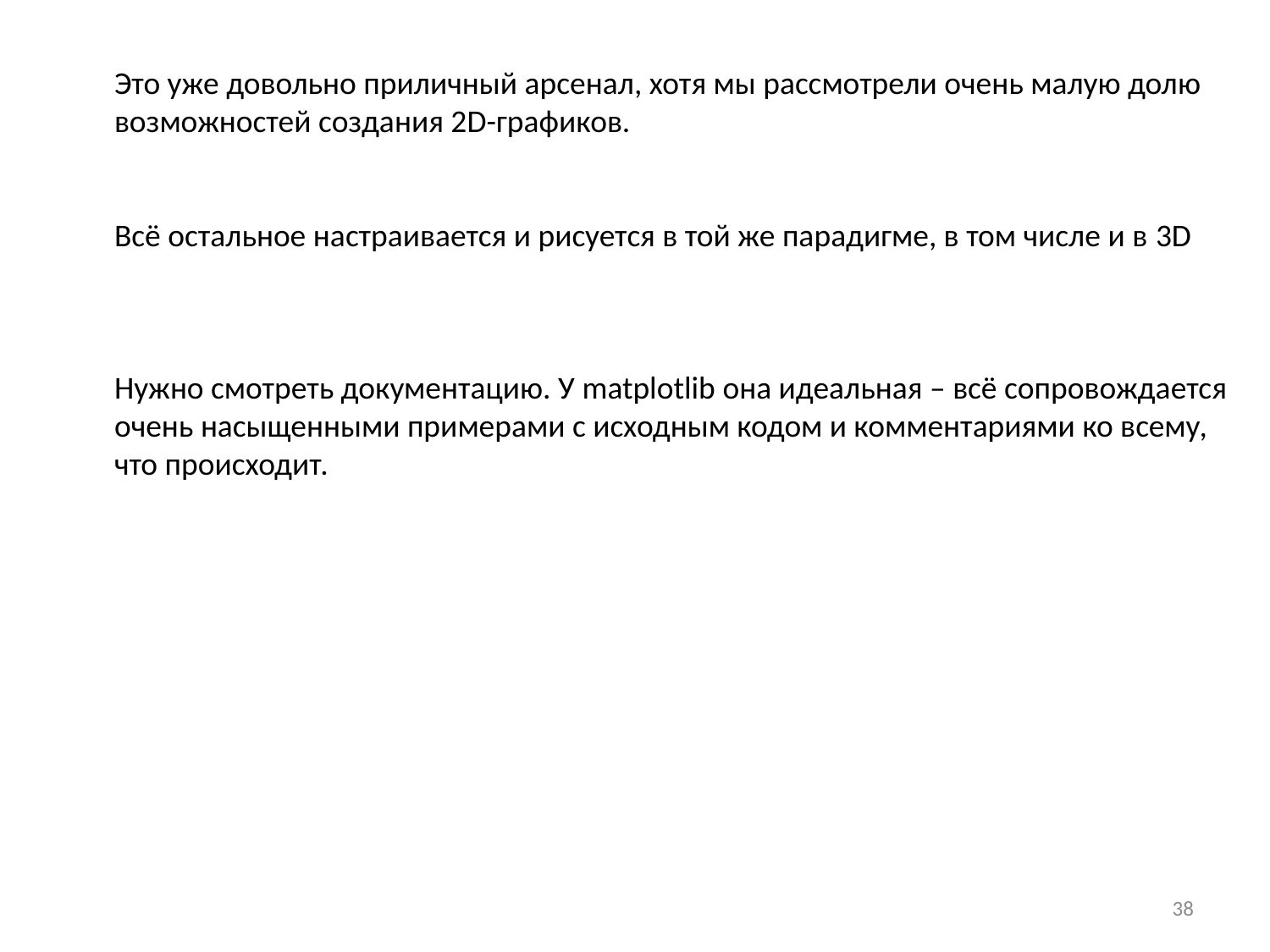

Это уже довольно приличный арсенал, хотя мы рассмотрели очень малую долю
возможностей создания 2D-графиков.

Всё остальное настраивается и рисуется в той же парадигме, в том числе и в 3D

Нужно смотреть документацию. У matplotlib она идеальная – всё сопровождается
очень насыщенными примерами с исходным кодом и комментариями ко всему,
что происходит.
38